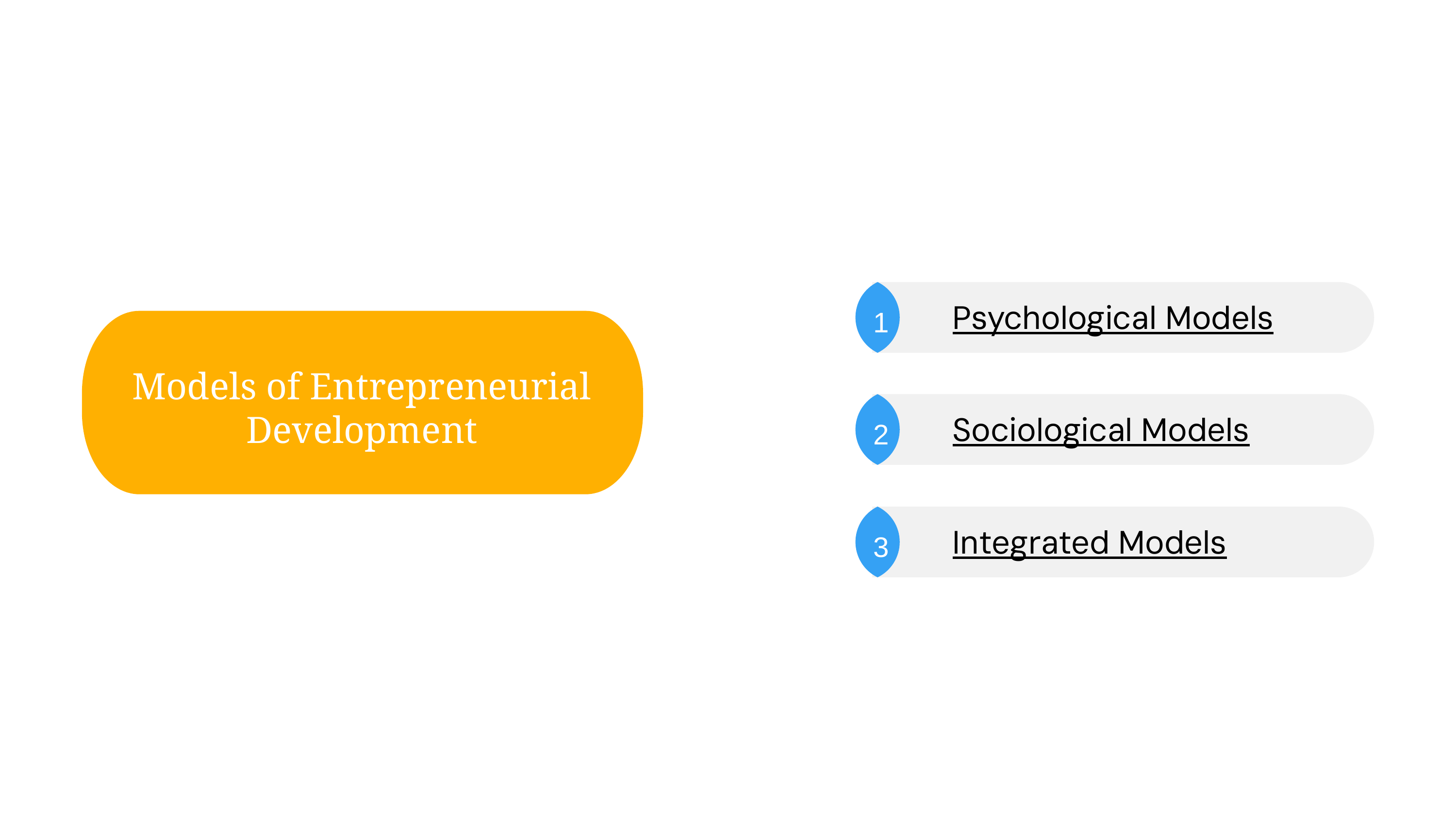

1

Psychological Models

Agenda
Models of Entrepreneurial Development

2

Sociological Models

3

Integrated Models